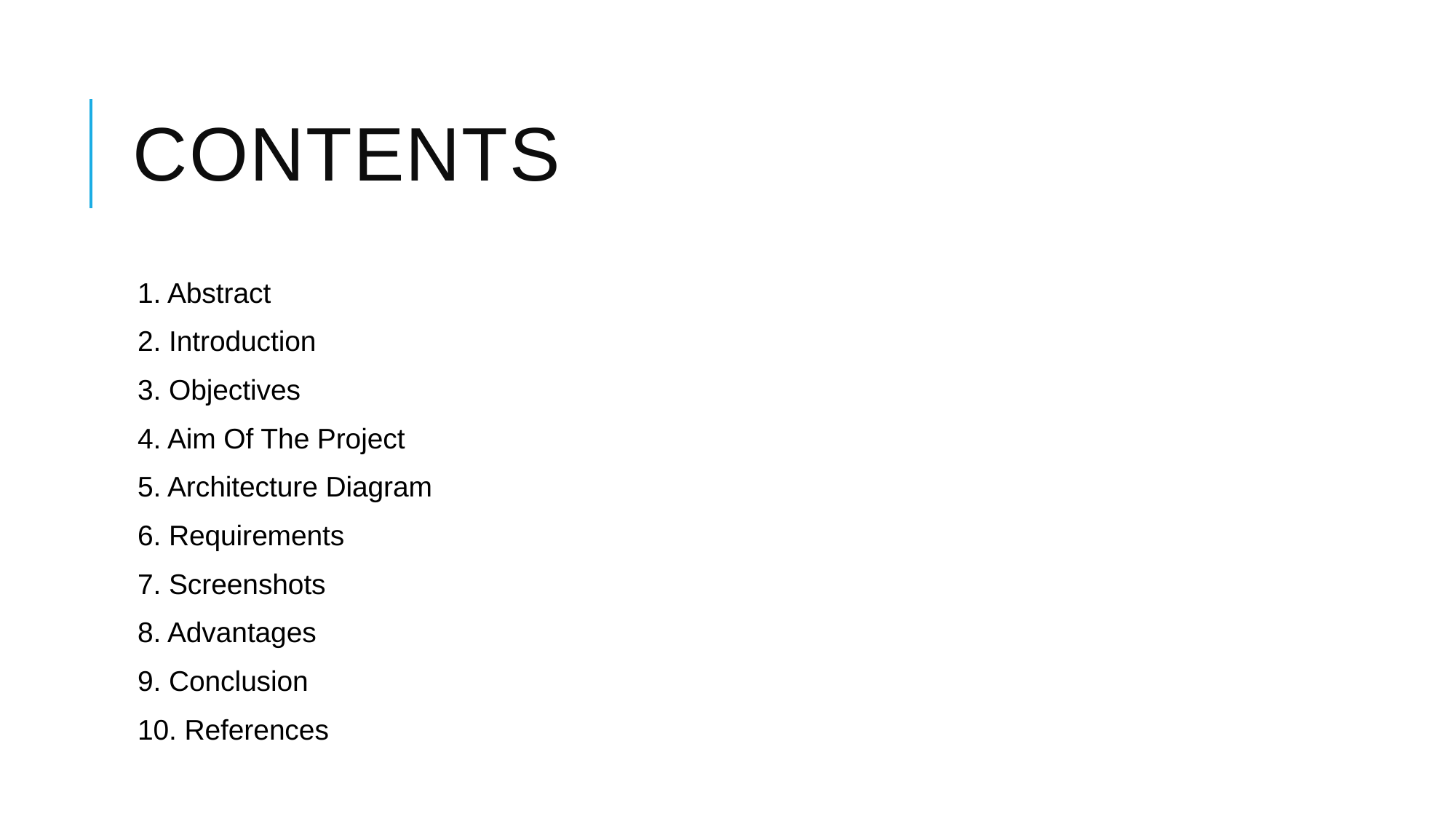

# CONTENTS
1. Abstract
2. Introduction
3. Objectives
4. Aim Of The Project
5. Architecture Diagram
6. Requirements
7. Screenshots
8. Advantages
9. Conclusion
10. References